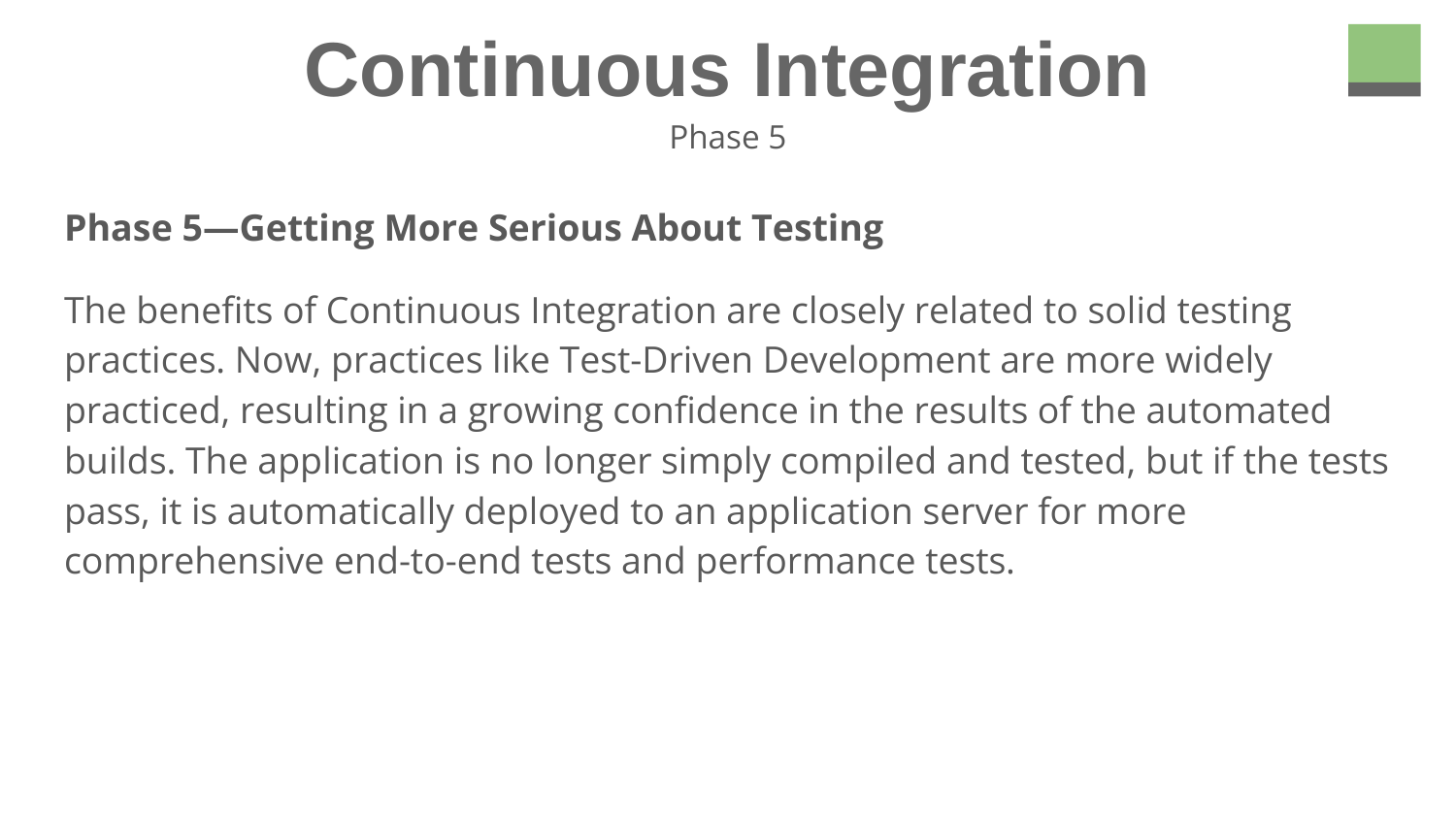

# Continuous Integration
Phase 5
Phase 5—Getting More Serious About Testing
The benefits of Continuous Integration are closely related to solid testing practices. Now, practices like Test-Driven Development are more widely practiced, resulting in a growing confidence in the results of the automated builds. The application is no longer simply compiled and tested, but if the tests pass, it is automatically deployed to an application server for more comprehensive end-to-end tests and performance tests.